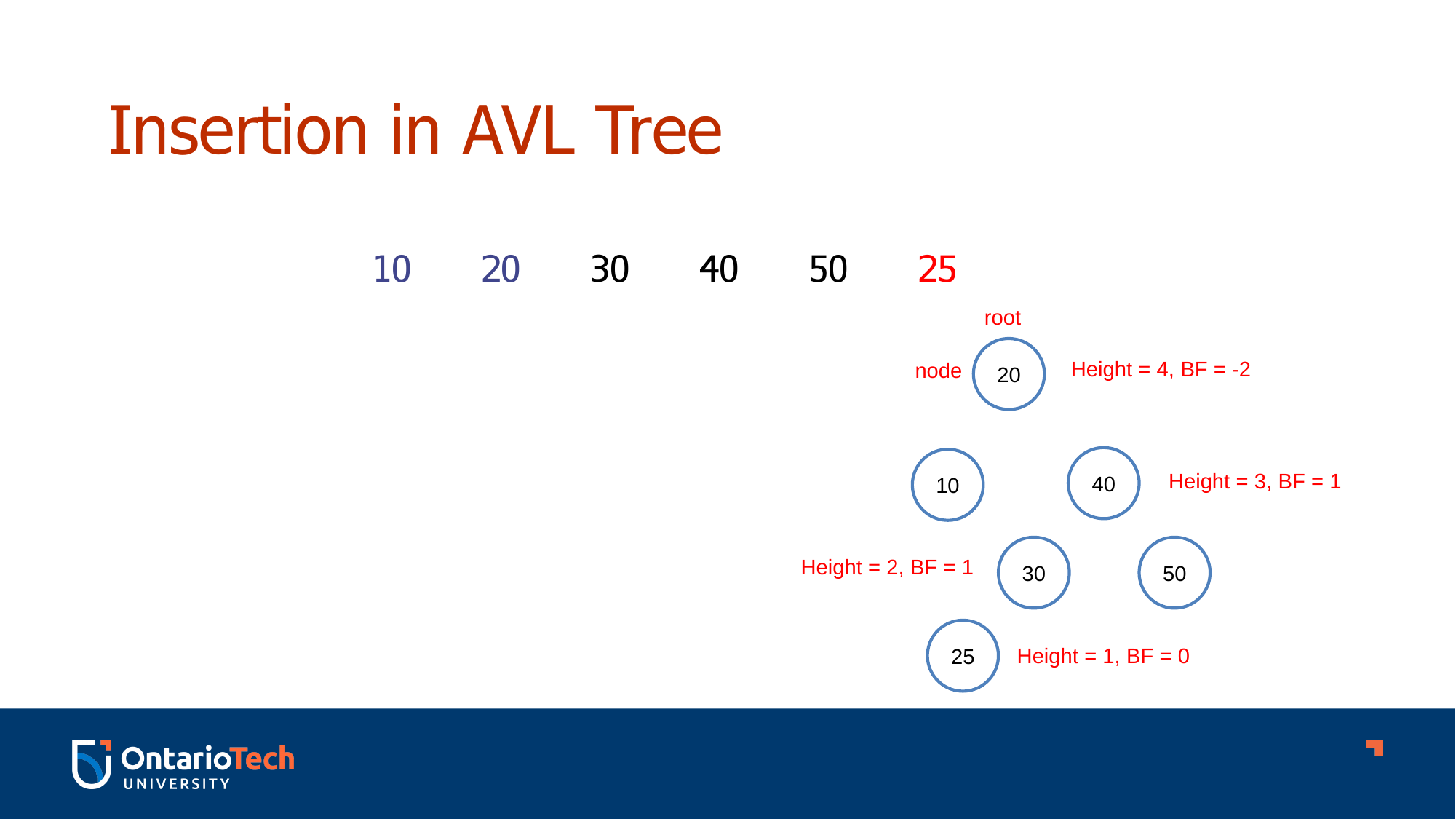

Insertion in AVL Tree
10	20	30	40	50	25

root
20
Height = 4, BF = -2
node
40
10
Height = 3, BF = 1
30
50
Height = 2, BF = 1
25
Height = 1, BF = 0